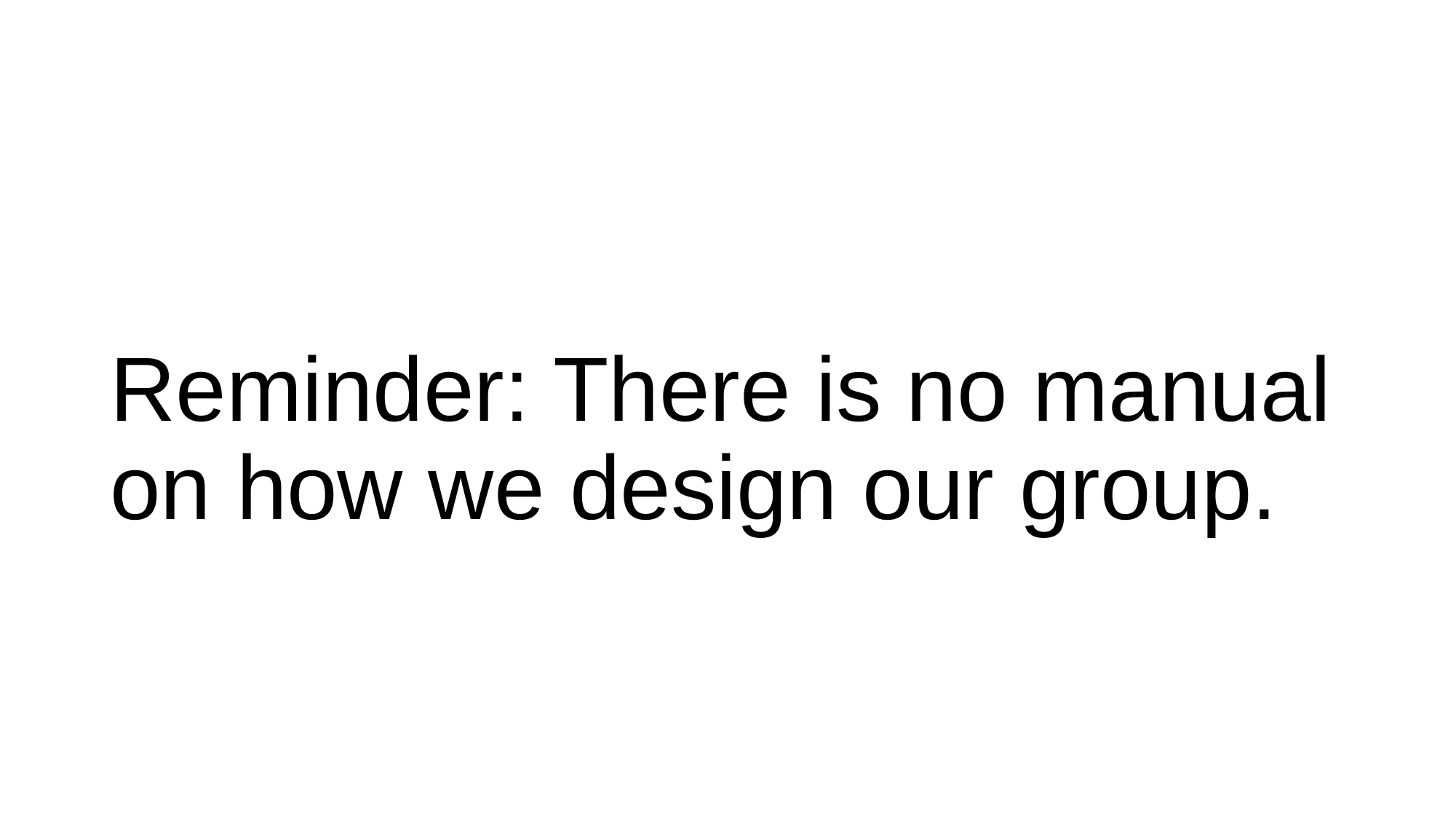

# Reminder: There is no manual on how we design our group.